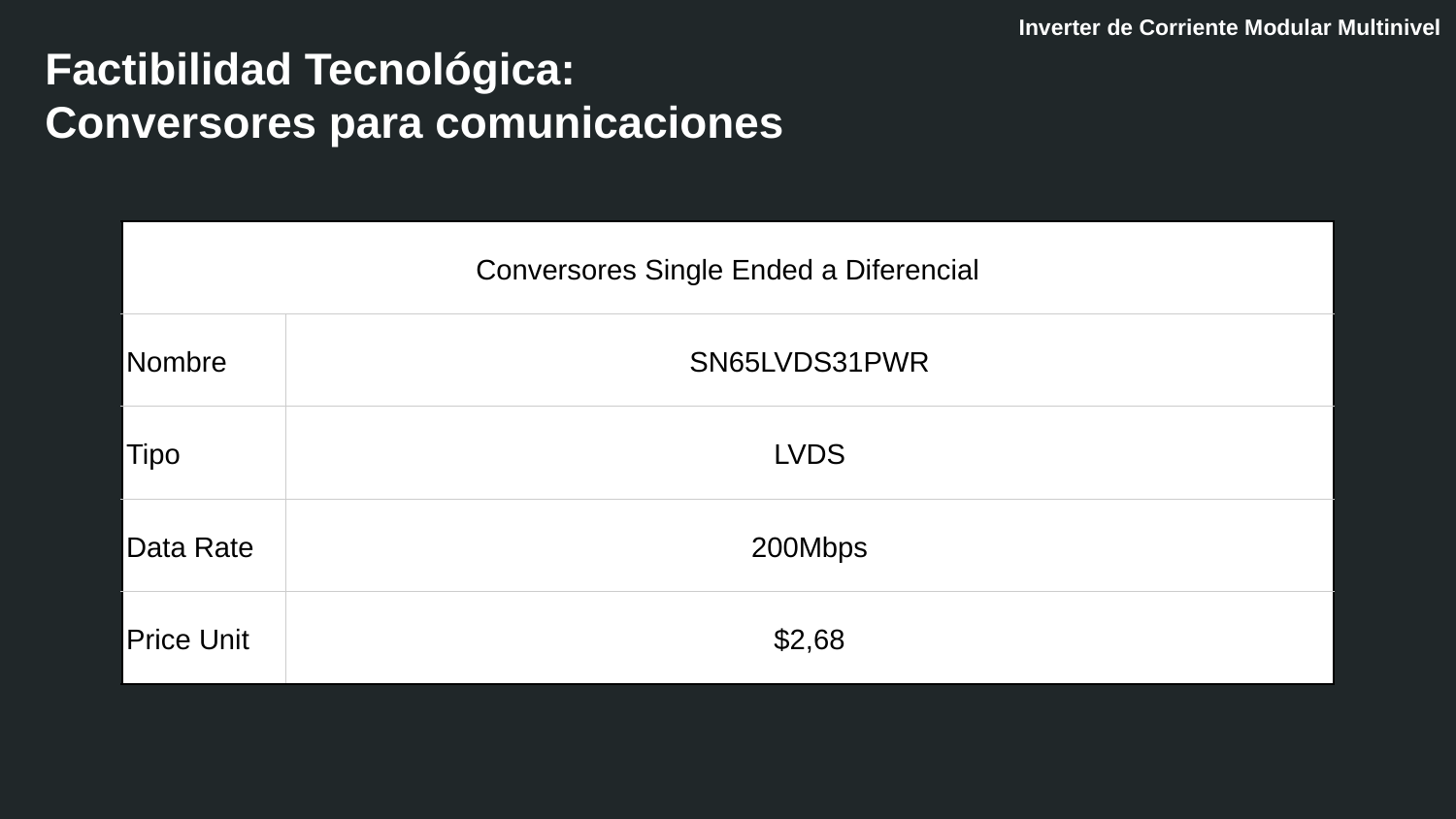

Inverter de Corriente Modular Multinivel
Factibilidad Tecnológica:
Conversores para comunicaciones
| Conversores Single Ended a Diferencial |  |  |  |
| --- | --- | --- | --- |
| Nombre | SN65LVDS31PWR |  |  |
| Tipo | LVDS |  |  |
| Data Rate | 200Mbps |  |  |
| Price Unit | $2,68 |  |  |